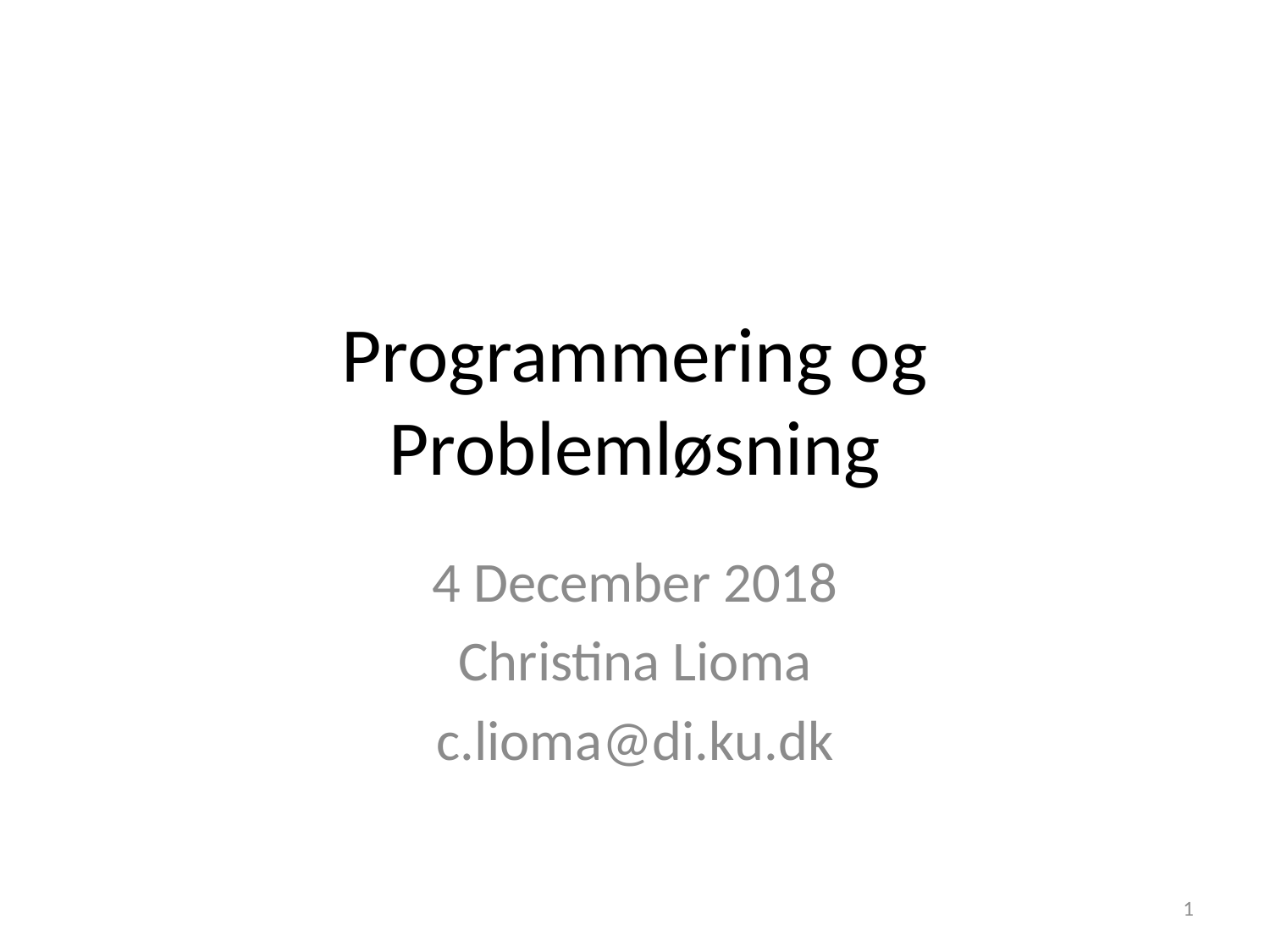

# Programmering og Problemløsning
4 December 2018
Christina Lioma
c.lioma@di.ku.dk
1